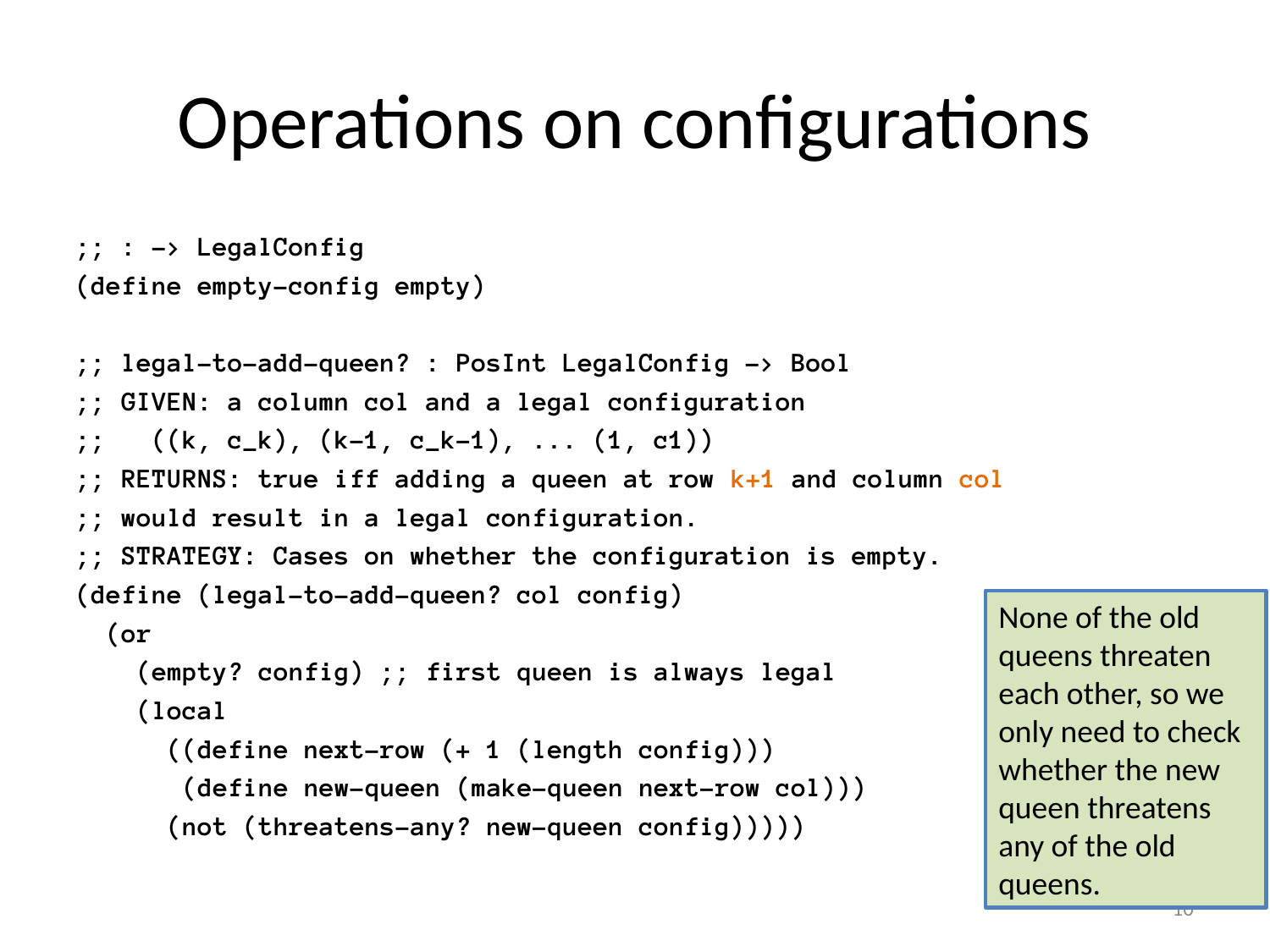

# Operations on configurations
;; : -> LegalConfig
(define empty-config empty)

;; legal-to-add-queen? : PosInt LegalConfig -> Bool
;; GIVEN: a column col and a legal configuration
;;   ((k, c_k), (k-1, c_k-1), ... (1, c1))
;; RETURNS: true iff adding a queen at row k+1 and column col
;; would result in a legal configuration.
;; STRATEGY: Cases on whether the configuration is empty.
(define (legal-to-add-queen? col config)
  (or
    (empty? config) ;; first queen is always legal
    (local
      ((define next-row (+ 1 (length config)))
       (define new-queen (make-queen next-row col)))
      (not (threatens-any? new-queen config)))))
None of the old queens threaten each other, so we only need to check whether the new queen threatens any of the old queens.
10